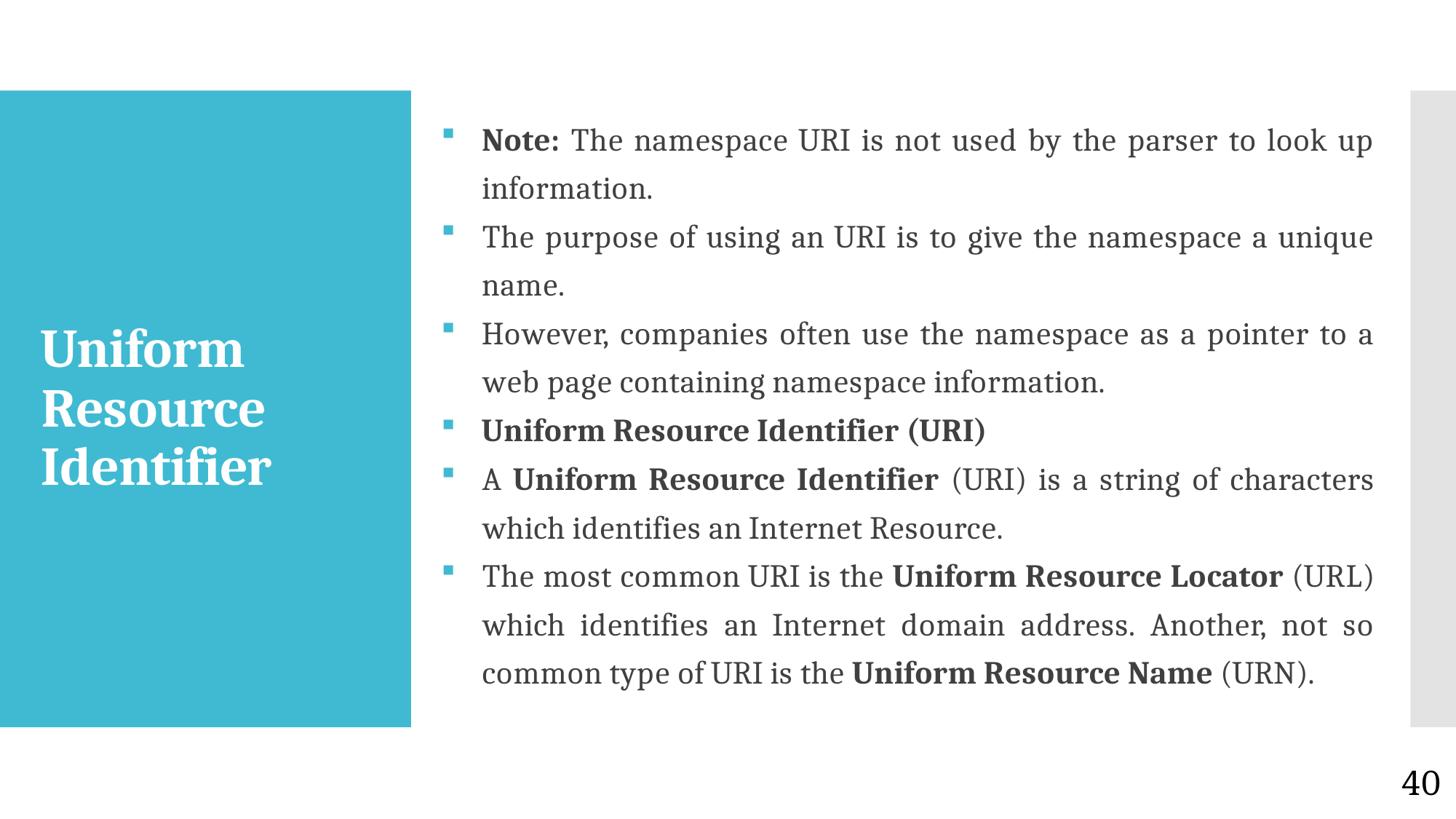

Note: The namespace URI is not used by the parser to look up information.
The purpose of using an URI is to give the namespace a unique name.
However, companies often use the namespace as a pointer to a web page containing namespace information.
Uniform Resource Identifier (URI)
A Uniform Resource Identifier (URI) is a string of characters which identifies an Internet Resource.
The most common URI is the Uniform Resource Locator (URL) which identifies an Internet domain address. Another, not so common type of URI is the Uniform Resource Name (URN).

# Uniform Resource Identifier
40